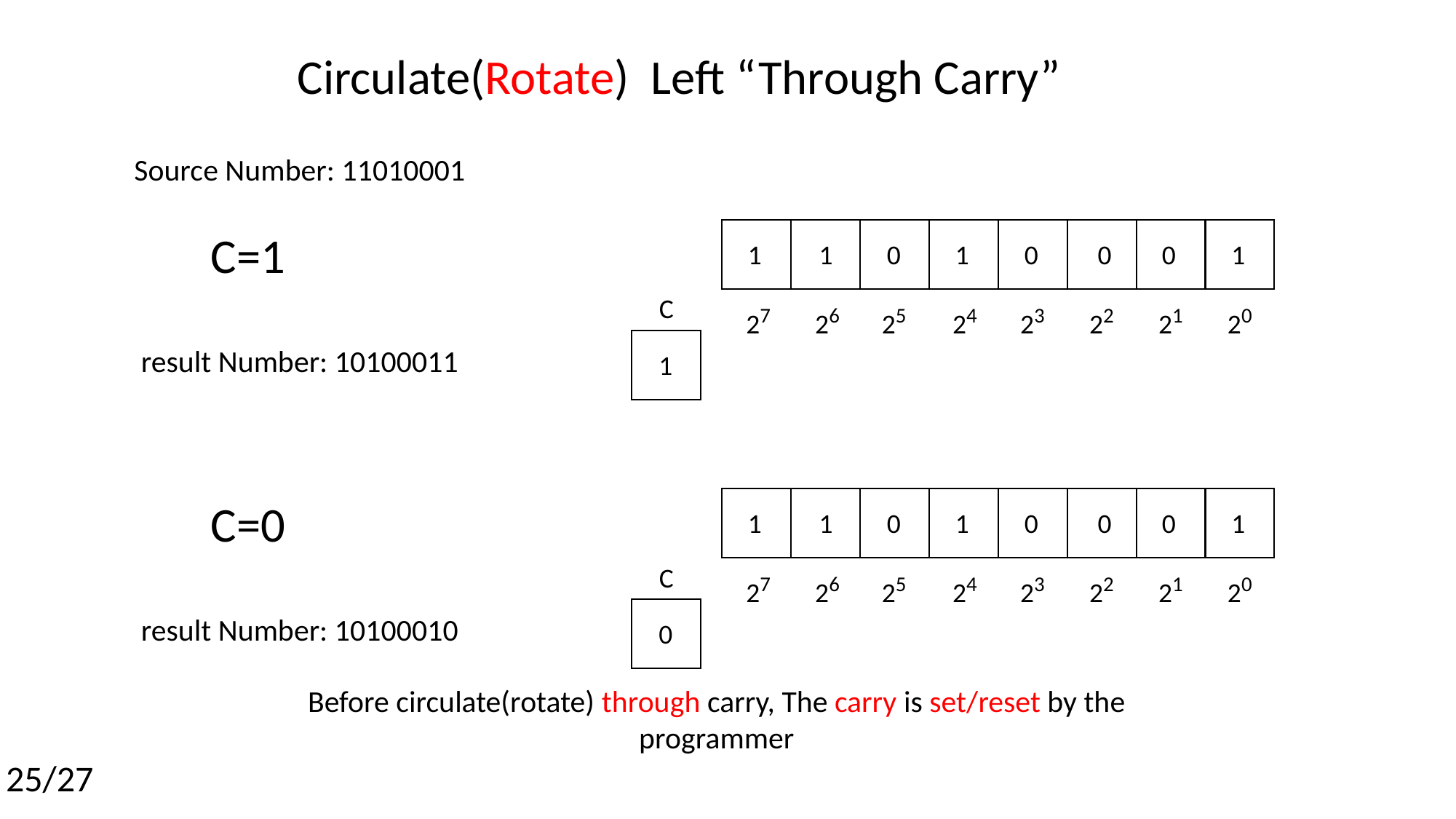

Circulate(Rotate)  Left “Through Carry”
Source Number: 11010001

C=1

1
1
0
1
0
0
0
1
C
27
26
25
24
23
22
21
20

result Number: 10100011

1
C=0

1
1
0
1
0
0
0
1
C
27
26
25
24
23
22
21
20

result Number: 10100010

0
Before circulate(rotate) through carry, The carry is set/reset by the programmer
25/27